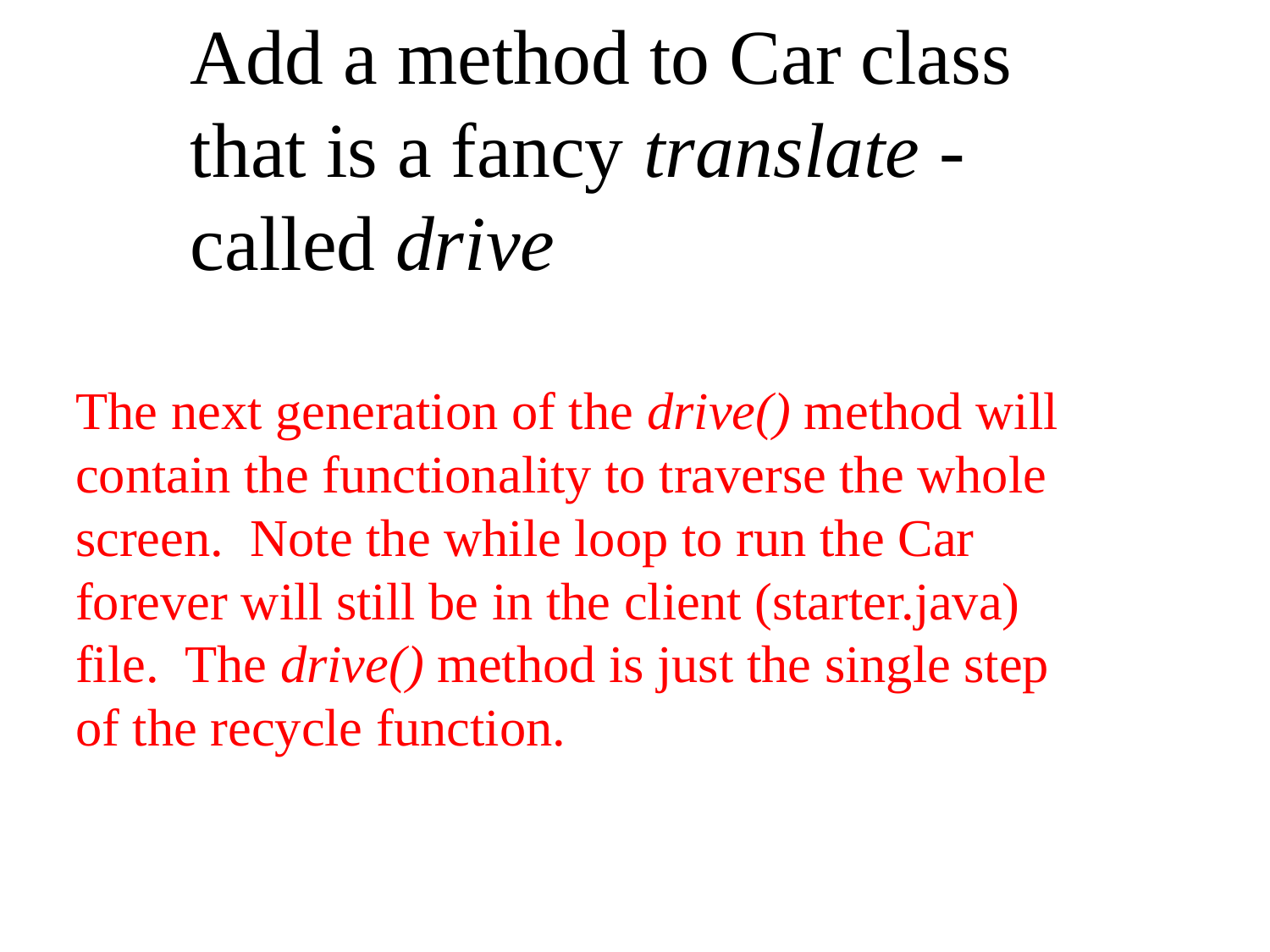

Add a method to Car class that is a fancy translate - called drive
The next generation of the drive() method will contain the functionality to traverse the whole screen.  Note the while loop to run the Car forever will still be in the client (starter.java) file.  The drive() method is just the single step of the recycle function.